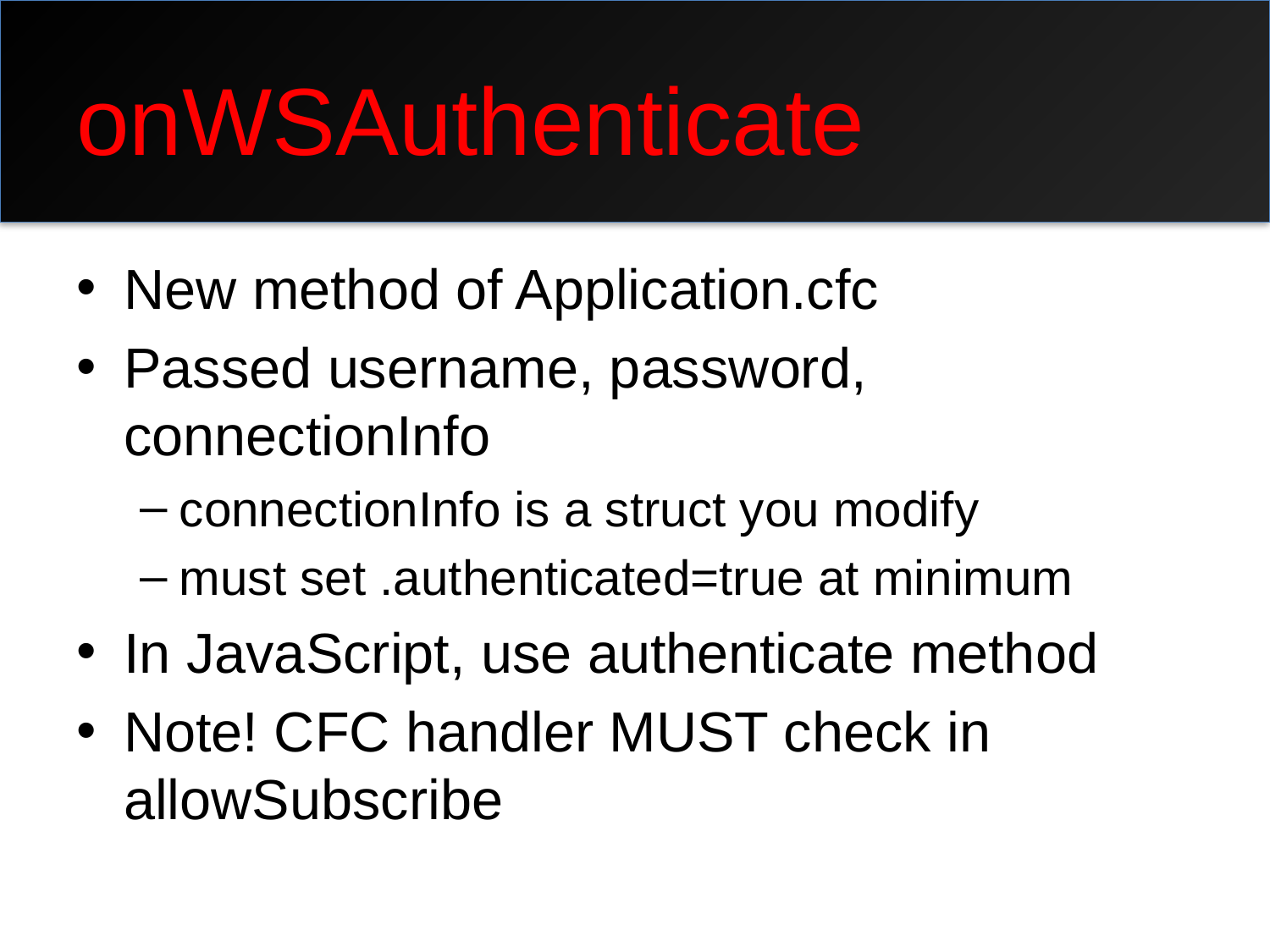

# onWSAuthenticate
New method of Application.cfc
Passed username, password, connectionInfo
connectionInfo is a struct you modify
must set .authenticated=true at minimum
In JavaScript, use authenticate method
Note! CFC handler MUST check in allowSubscribe